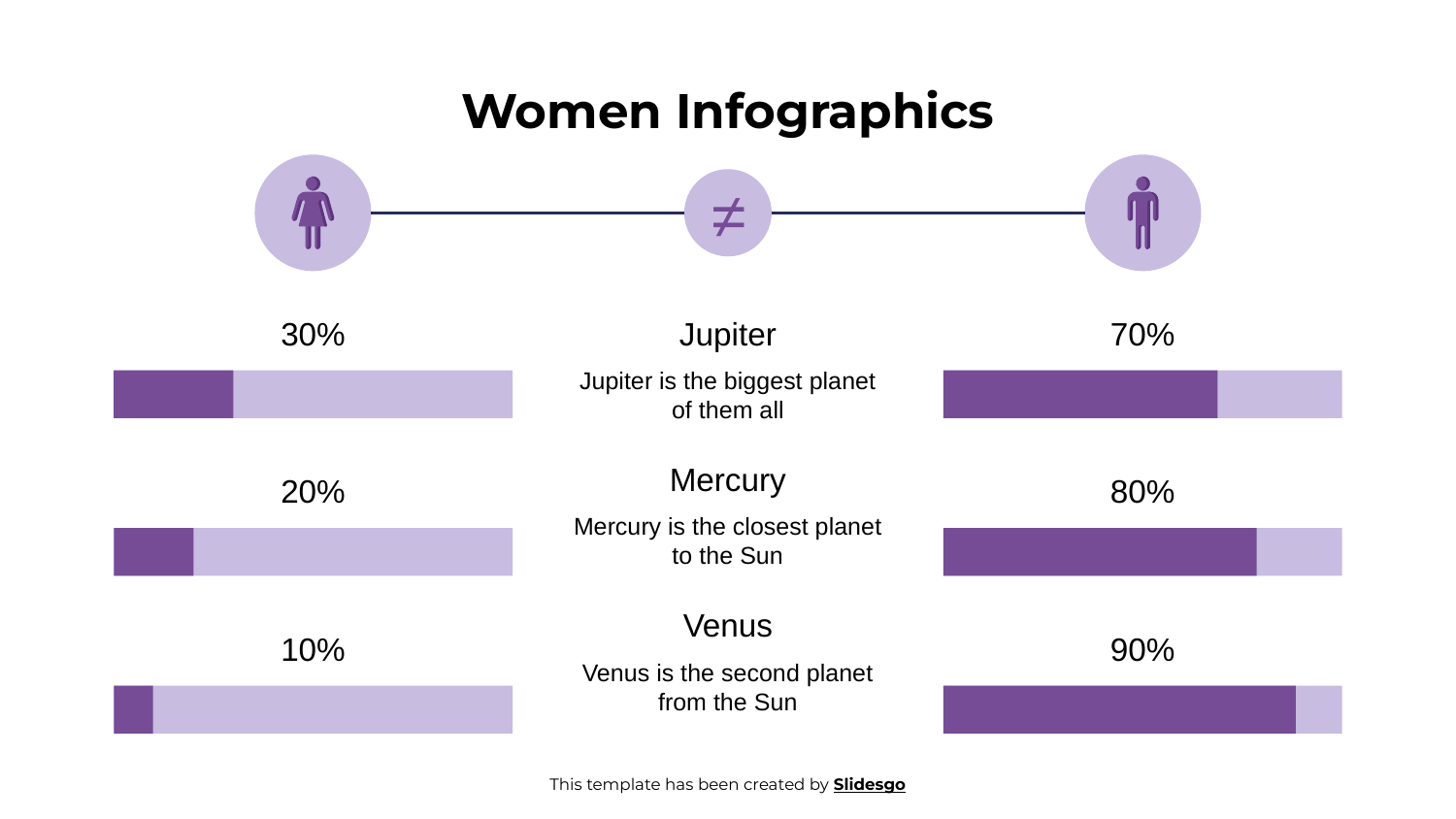

# Women Infographics

≠

30%
Jupiter
Jupiter is the biggest planet of them all
70%

Mercury
Mercury is the closest planet to the Sun
20%
80%

Venus
Venus is the second planet from the Sun
10%
90%

This template has been created by Slidesgo